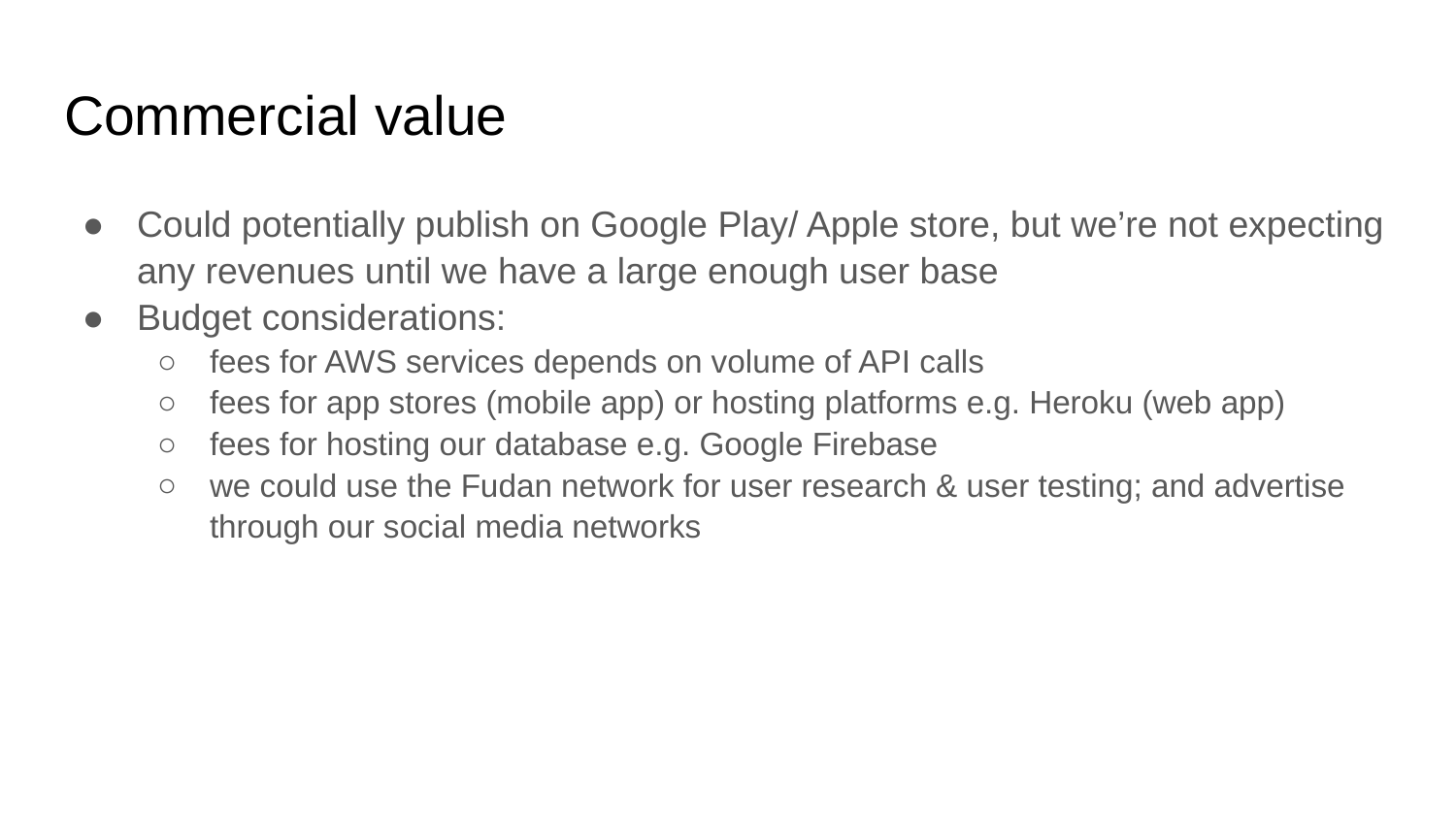

# Commercial value
Could potentially publish on Google Play/ Apple store, but we’re not expecting any revenues until we have a large enough user base
Budget considerations:
fees for AWS services depends on volume of API calls
fees for app stores (mobile app) or hosting platforms e.g. Heroku (web app)
fees for hosting our database e.g. Google Firebase
we could use the Fudan network for user research & user testing; and advertise through our social media networks